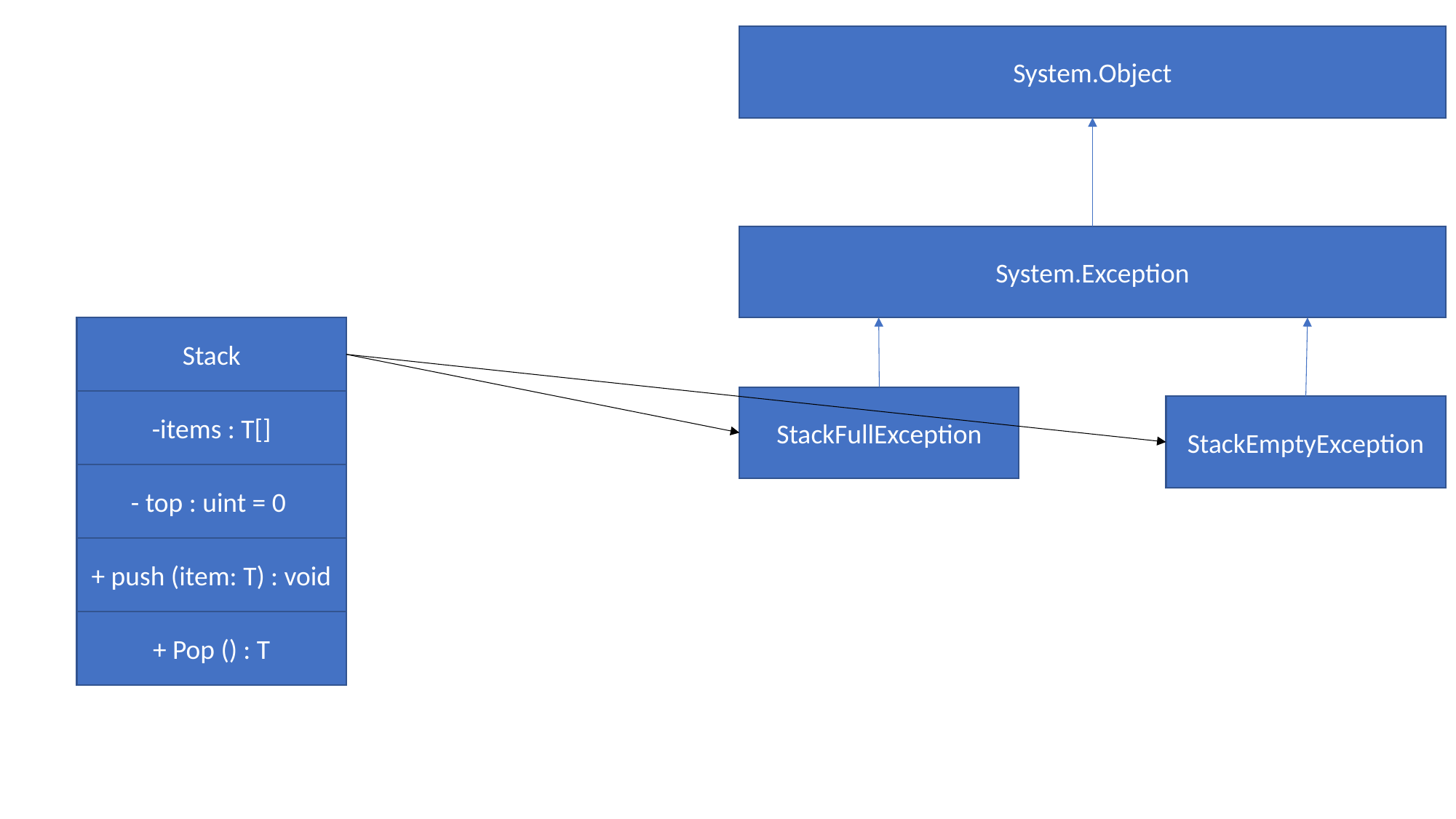

System.Object
System.Exception
Stack
-items : T[]
- top : uint = 0
+ push (item: T) : void
+ Pop () : T
StackFullException
StackEmptyException